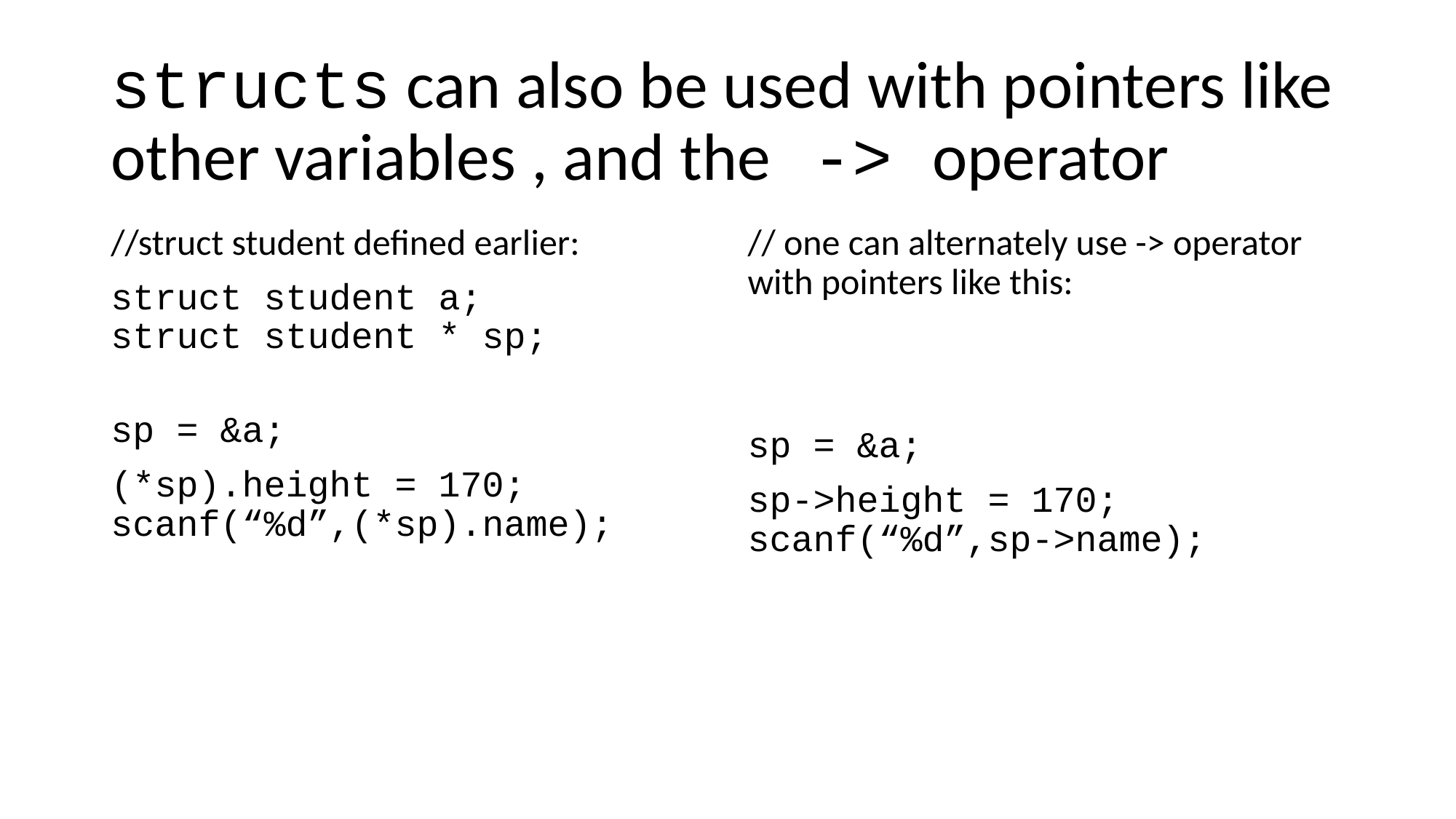

# structs can also be used with pointers like other variables , and the -> operator
//struct student defined earlier:
struct student a;
struct student * sp;
sp = &a;
(*sp).height = 170;
scanf(“%d”,(*sp).name);

// one can alternately use -> operator with pointers like this:

sp = &a;
sp->height = 170;
scanf(“%d”,sp->name);